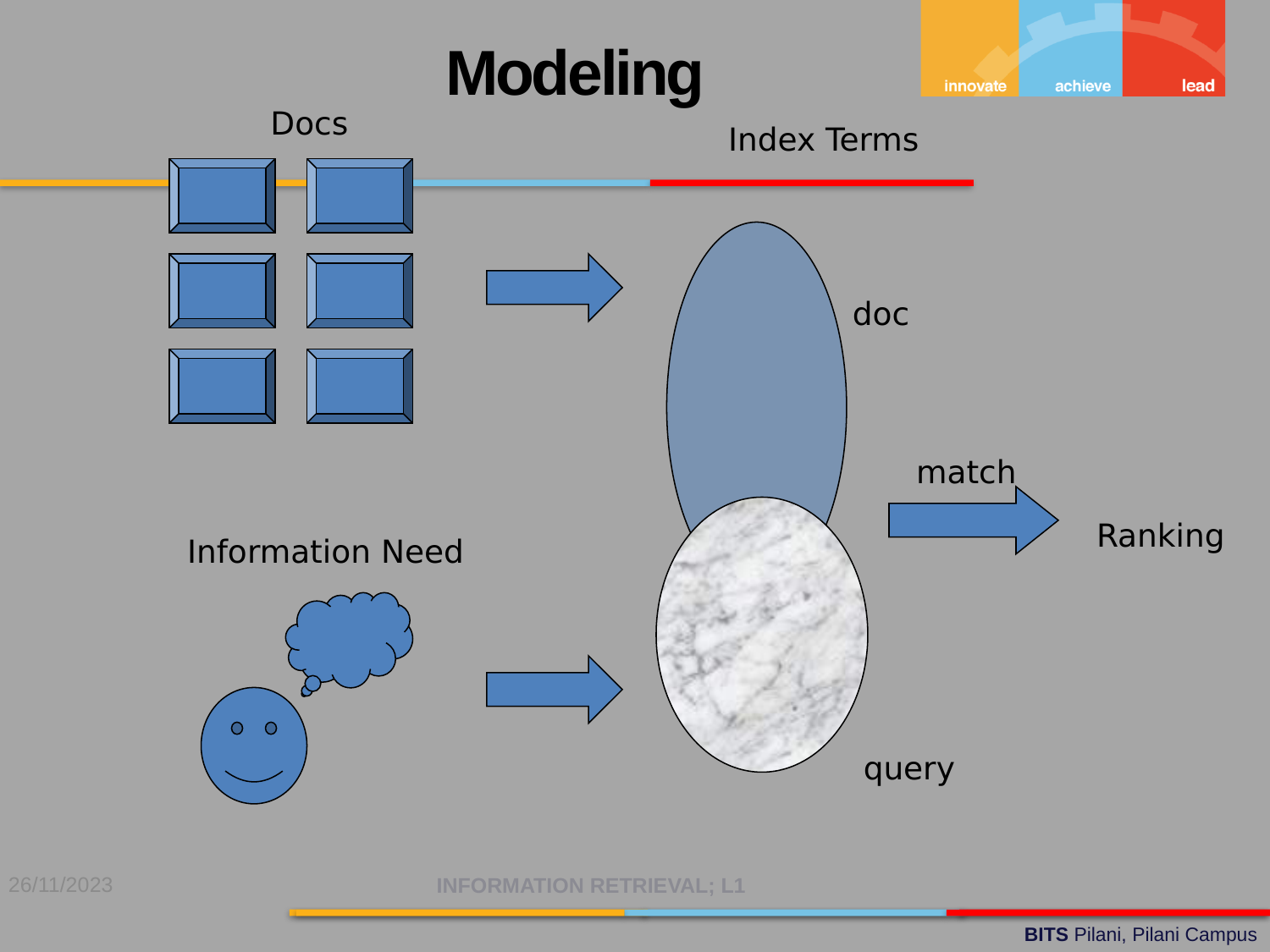

# Modeling
Docs
Index Terms

doc

match

Ranking
Information Need

query

26/11/2023
INFORMATION RETRIEVAL; L1